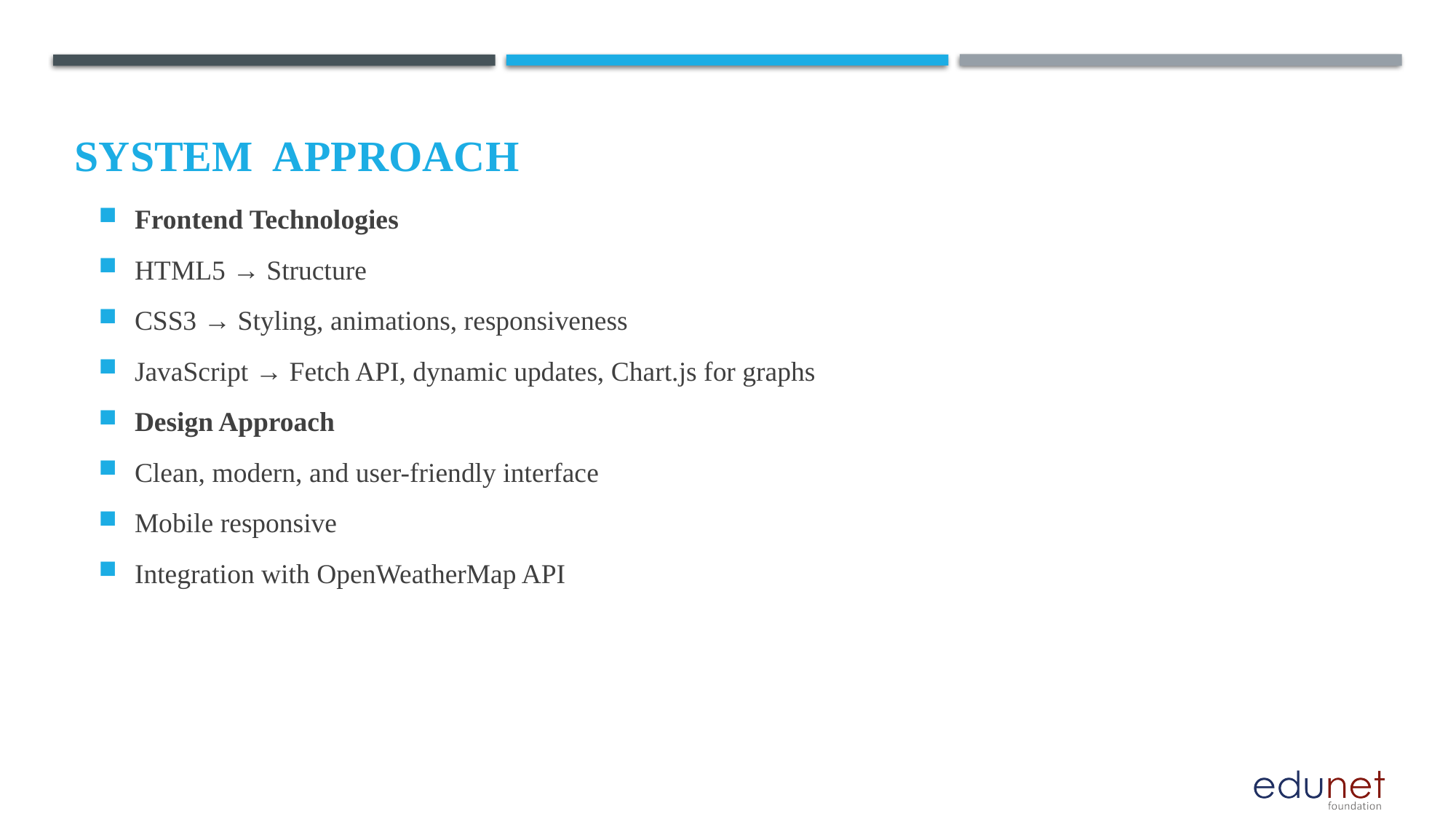

# System  Approach
Frontend Technologies
HTML5 → Structure
CSS3 → Styling, animations, responsiveness
JavaScript → Fetch API, dynamic updates, Chart.js for graphs
Design Approach
Clean, modern, and user-friendly interface
Mobile responsive
Integration with OpenWeatherMap API